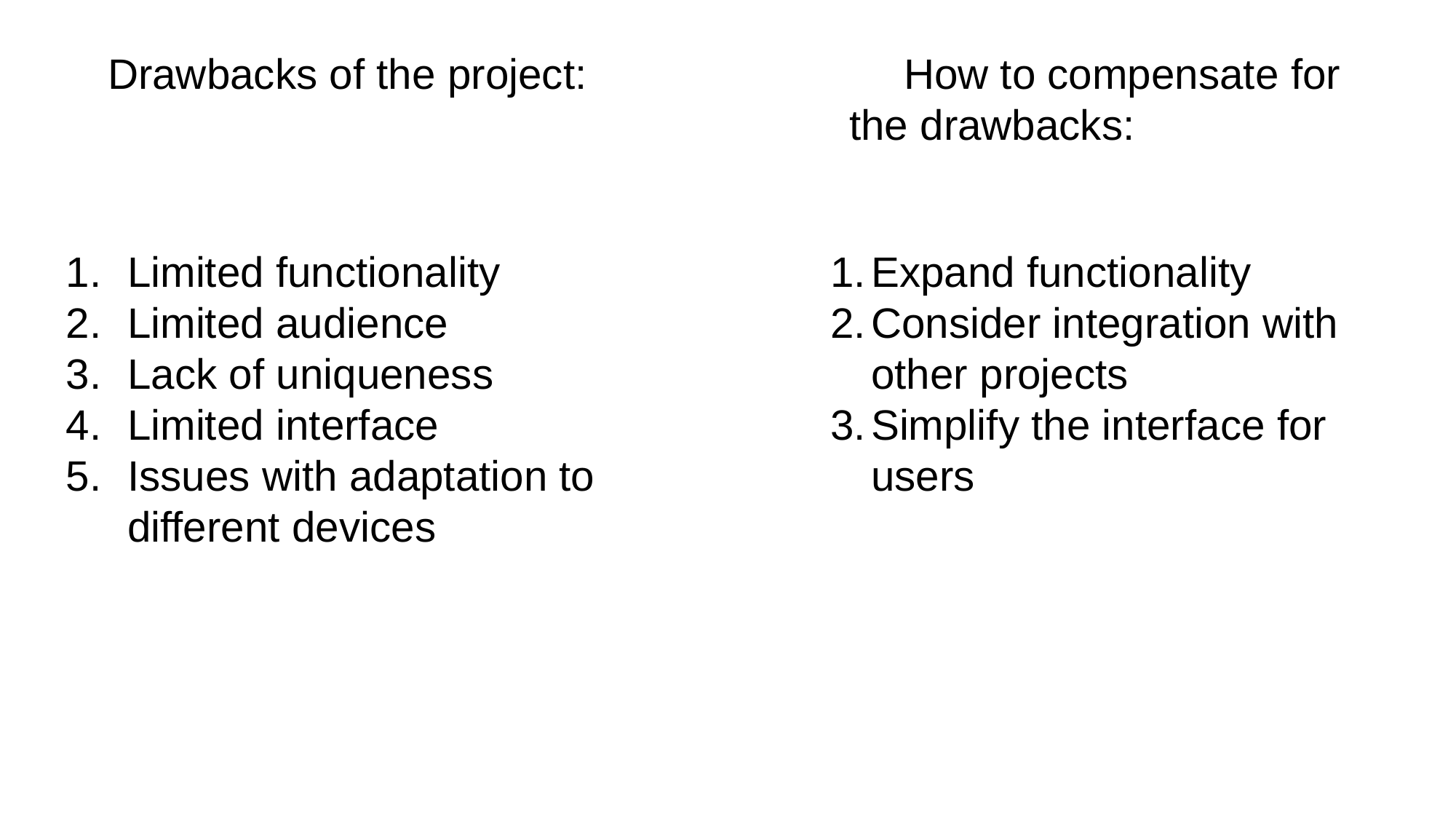

Drawbacks of the project:
How to compensate for the drawbacks:
Limited functionality
Limited audience
Lack of uniqueness
Limited interface
Issues with adaptation to different devices
Expand functionality
Consider integration with other projects
Simplify the interface for users
6